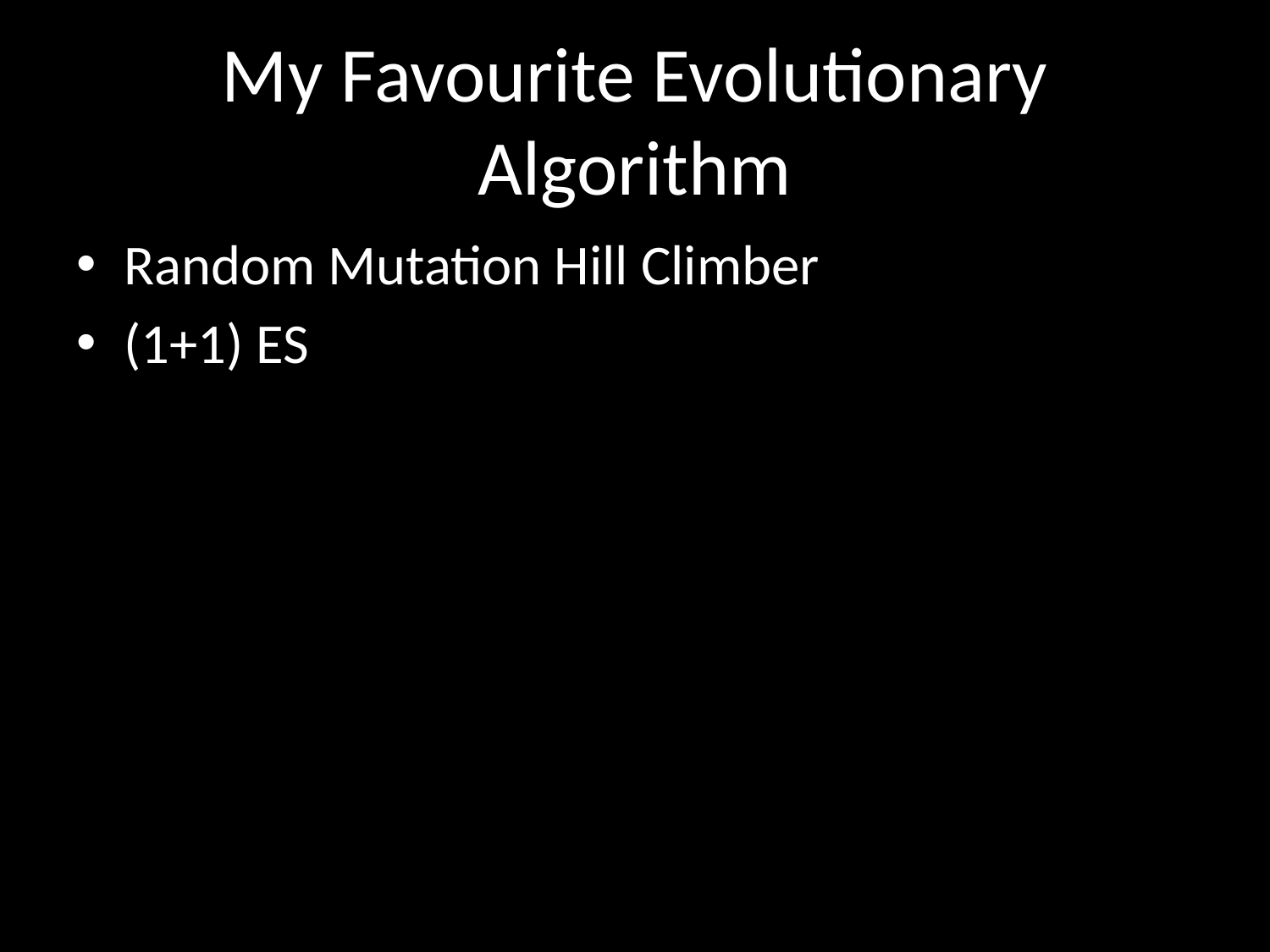

# My Favourite Evolutionary Algorithm
Random Mutation Hill Climber
(1+1) ES